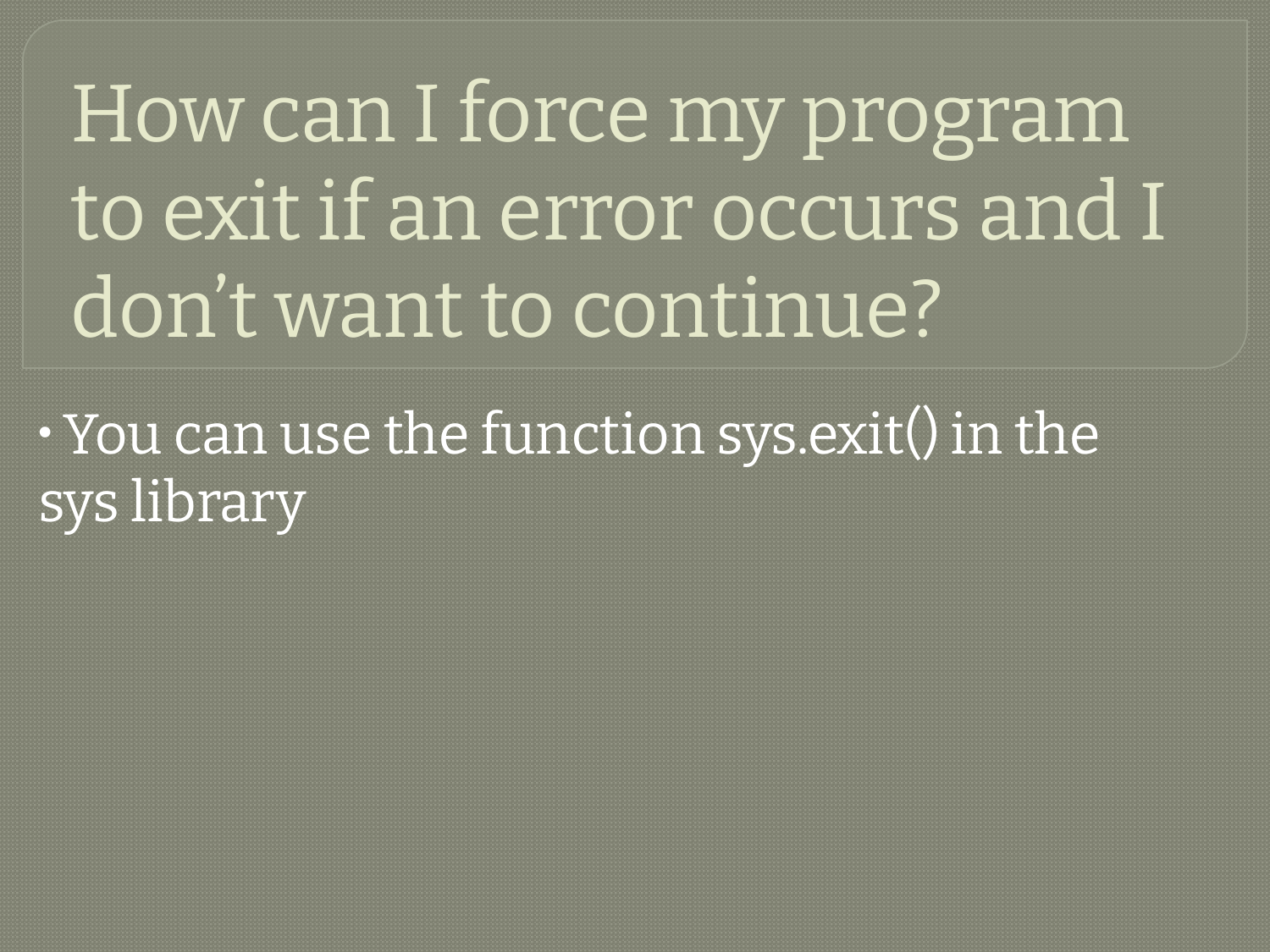

# How can I force my program to exit if an error occurs and I don’t want to continue?
 You can use the function sys.exit() in the sys library